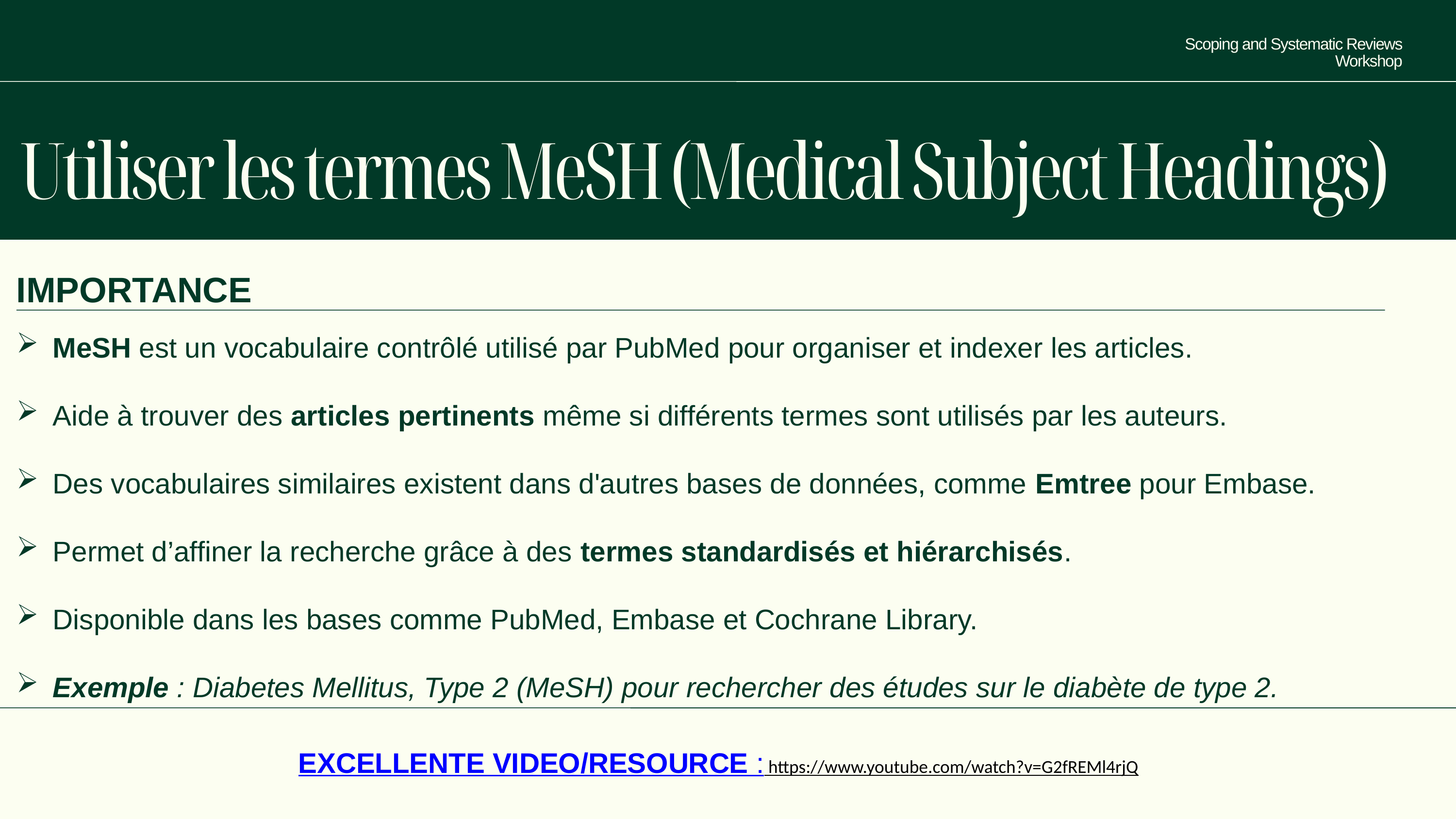

Scoping and Systematic Reviews Workshop

Utiliser les termes MeSH (Medical Subject Headings)
IMPORTANCE
MeSH est un vocabulaire contrôlé utilisé par PubMed pour organiser et indexer les articles.

Aide à trouver des articles pertinents même si différents termes sont utilisés par les auteurs.

Des vocabulaires similaires existent dans d'autres bases de données, comme Emtree pour Embase.

Permet d’affiner la recherche grâce à des termes standardisés et hiérarchisés.

Disponible dans les bases comme PubMed, Embase et Cochrane Library.

Exemple : Diabetes Mellitus, Type 2 (MeSH) pour rechercher des études sur le diabète de type 2.

EXCELLENTE VIDEO/RESOURCE : https://www.youtube.com/watch?v=G2fREMl4rjQ